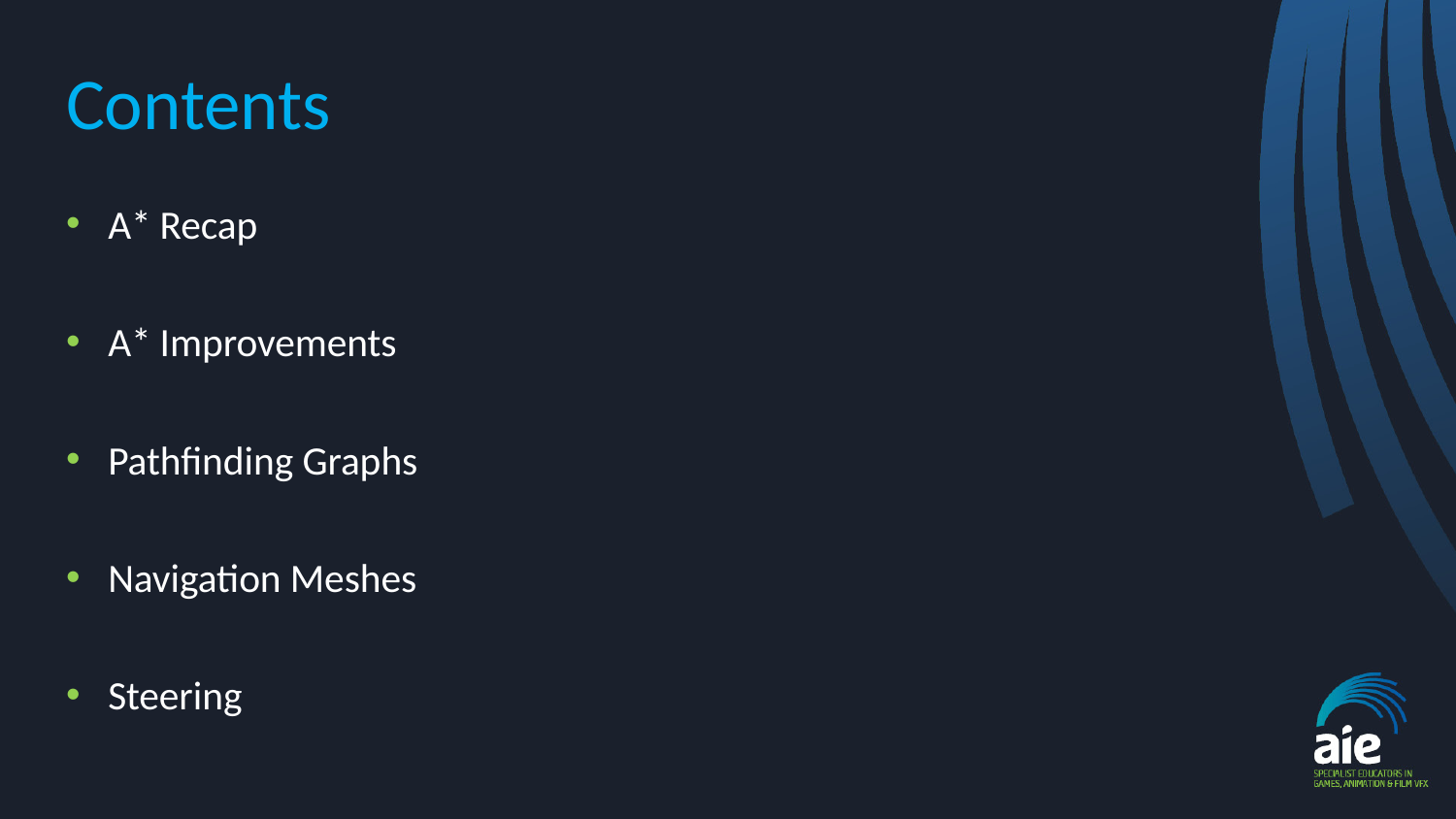

# Contents
A* Recap

A* Improvements

Pathfinding Graphs

Navigation Meshes

Steering